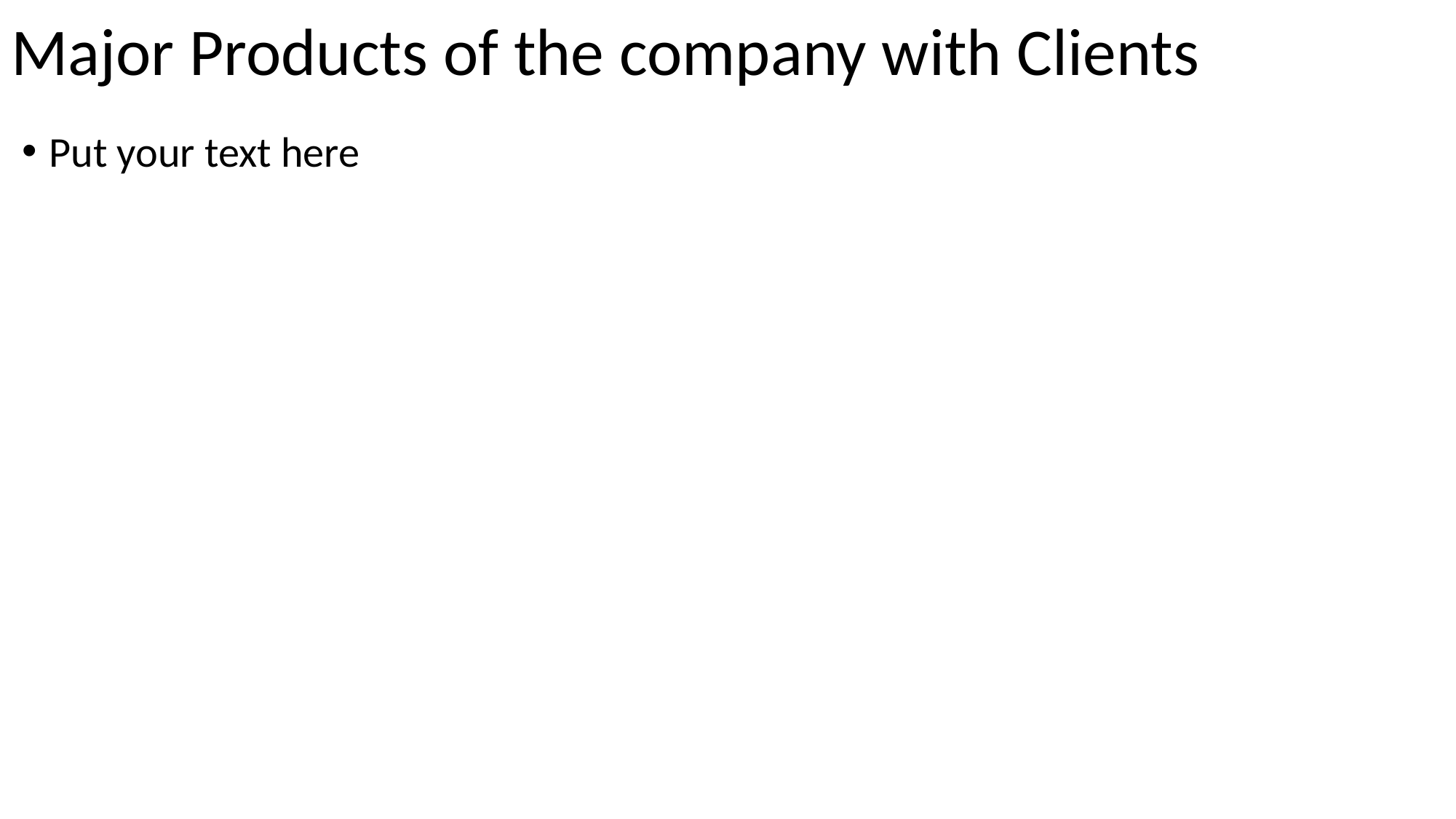

# Major Products of the company with Clients
Put your text here